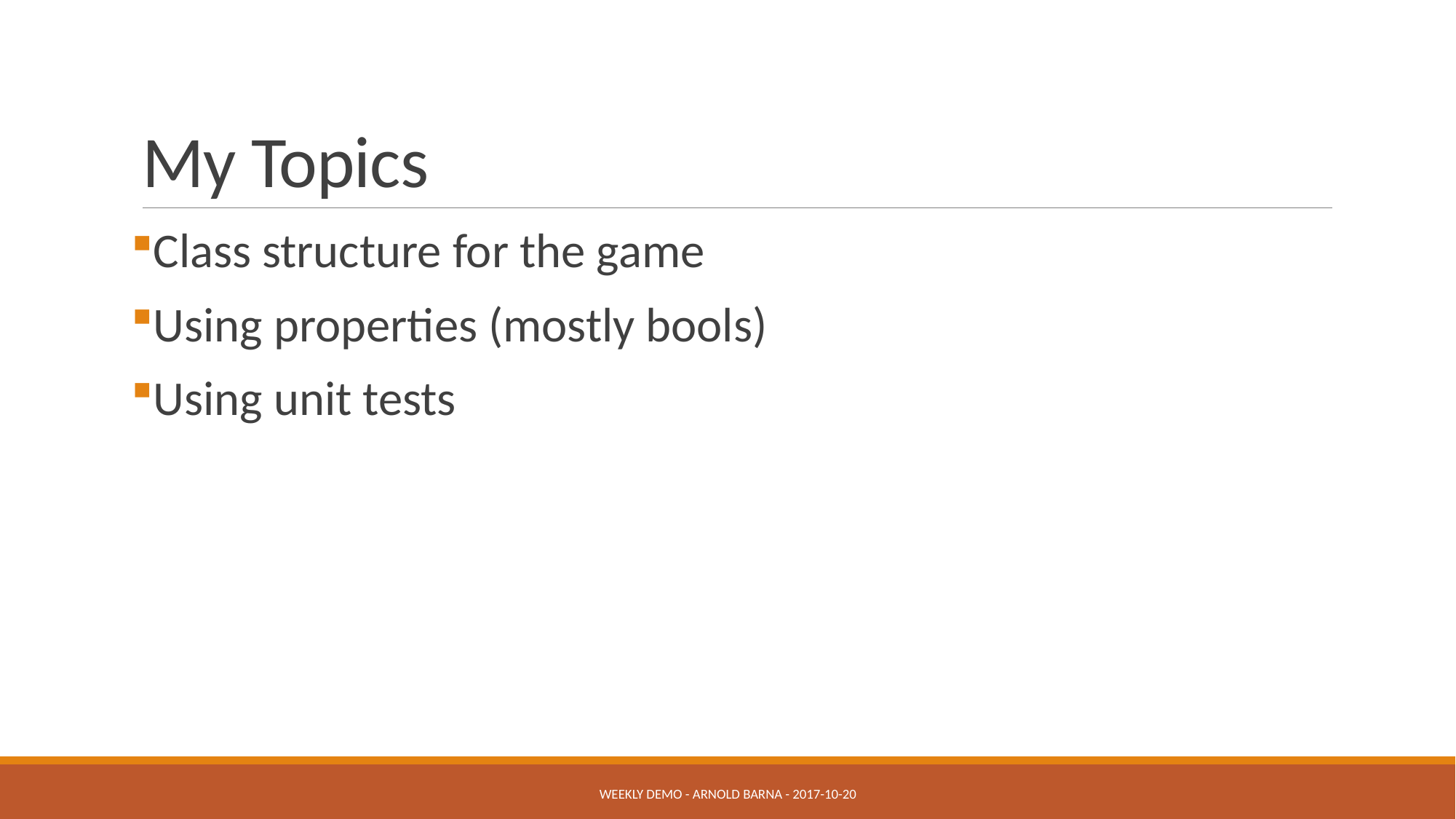

# My Topics
Class structure for the game
Using properties (mostly bools)
Using unit tests
Weekly demo - Arnold BARNA - 2017-10-20